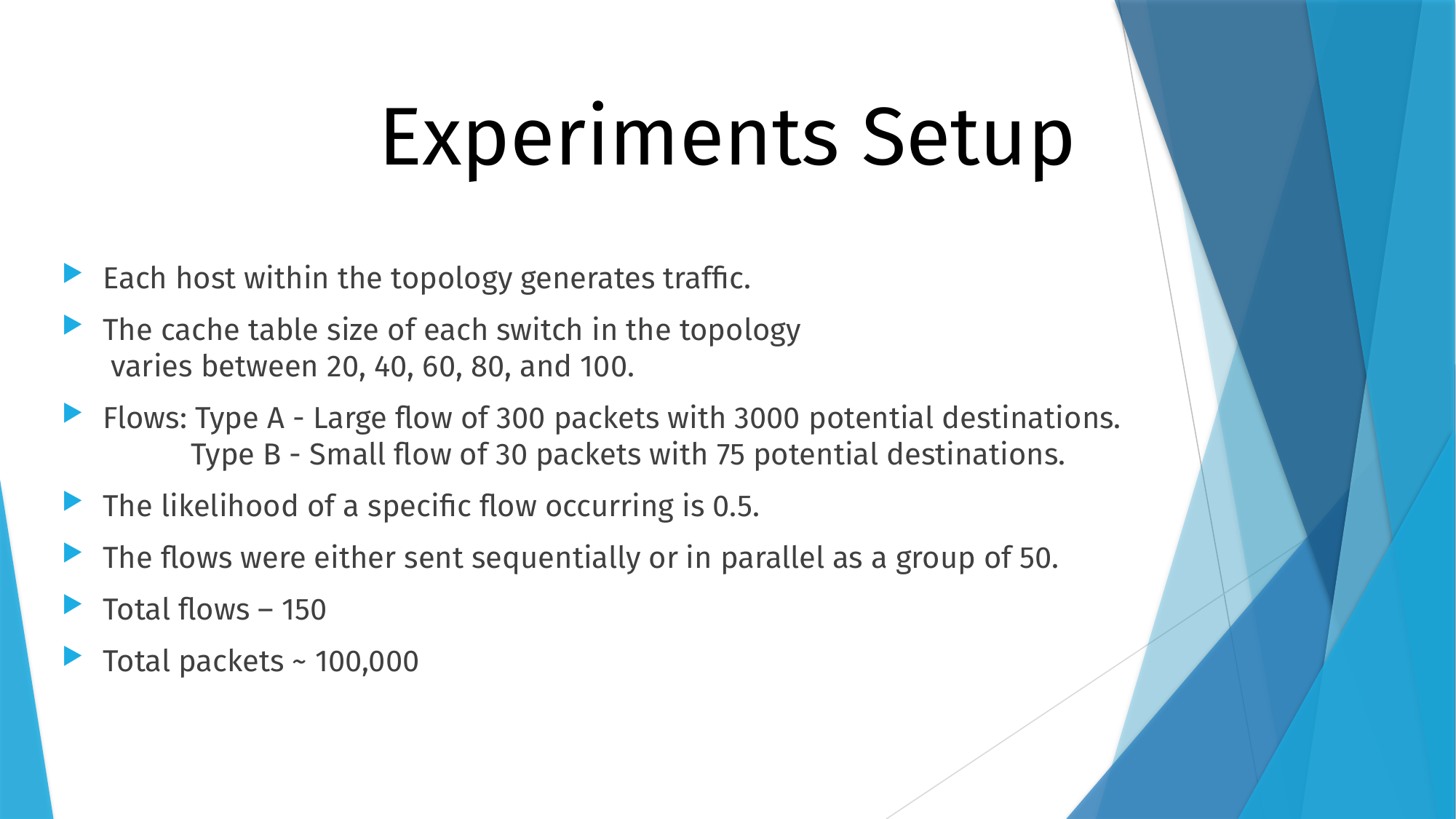

# Experiments Setup
Each host within the topology generates traffic.
The cache table size of each switch in the topology
 varies between 20, 40, 60, 80, and 100.
Flows: Type A - Large flow of 300 packets with 3000 potential destinations.
           Type B - Small flow of 30 packets with 75 potential destinations.
The likelihood of a specific flow occurring is 0.5.
The flows were either sent sequentially or in parallel as a group of 50.
Total flows – 150
Total packets ~ 100,000